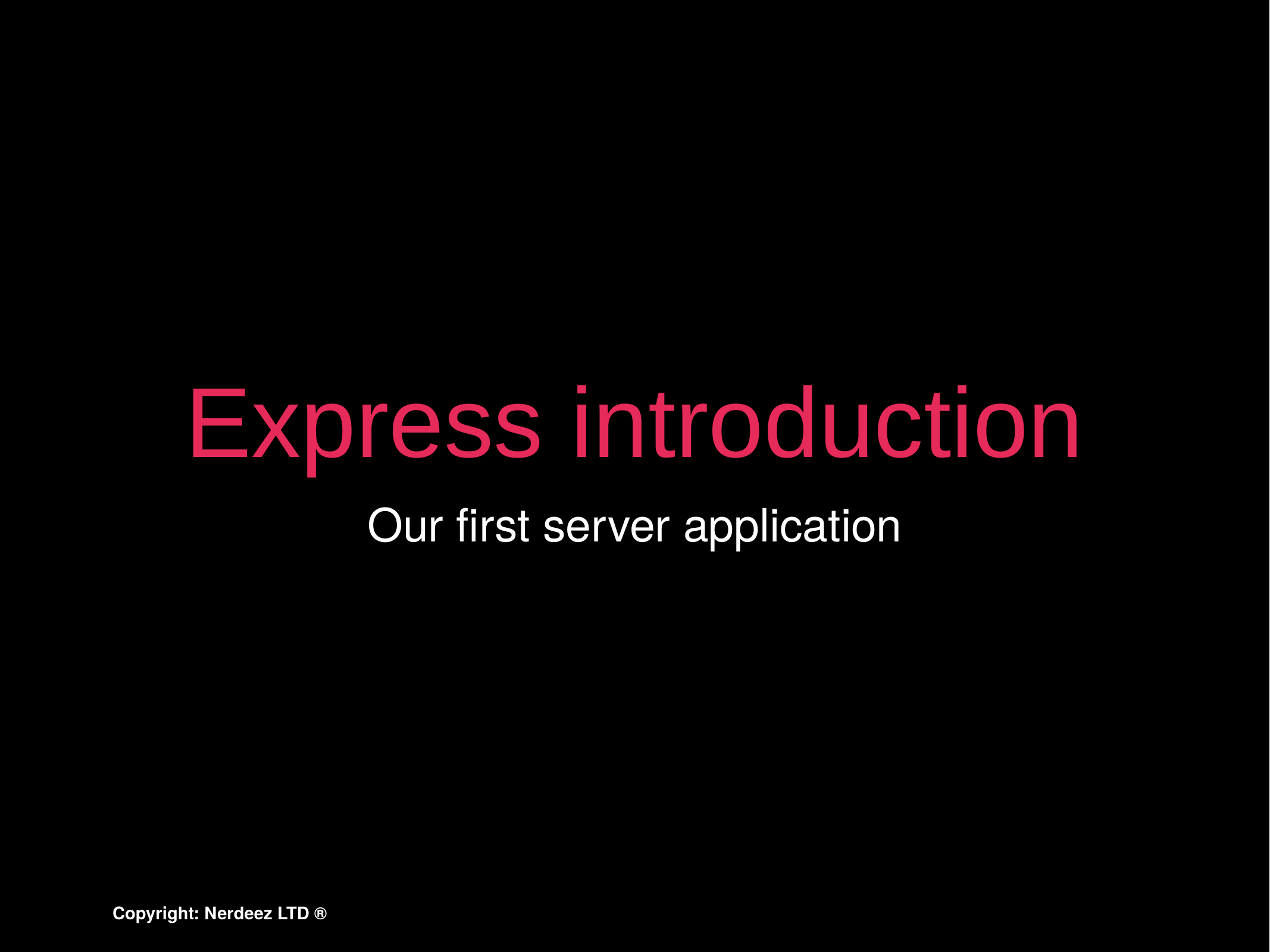

# Express introduction
Our first server application
Copyright: Nerdeez LTD ®